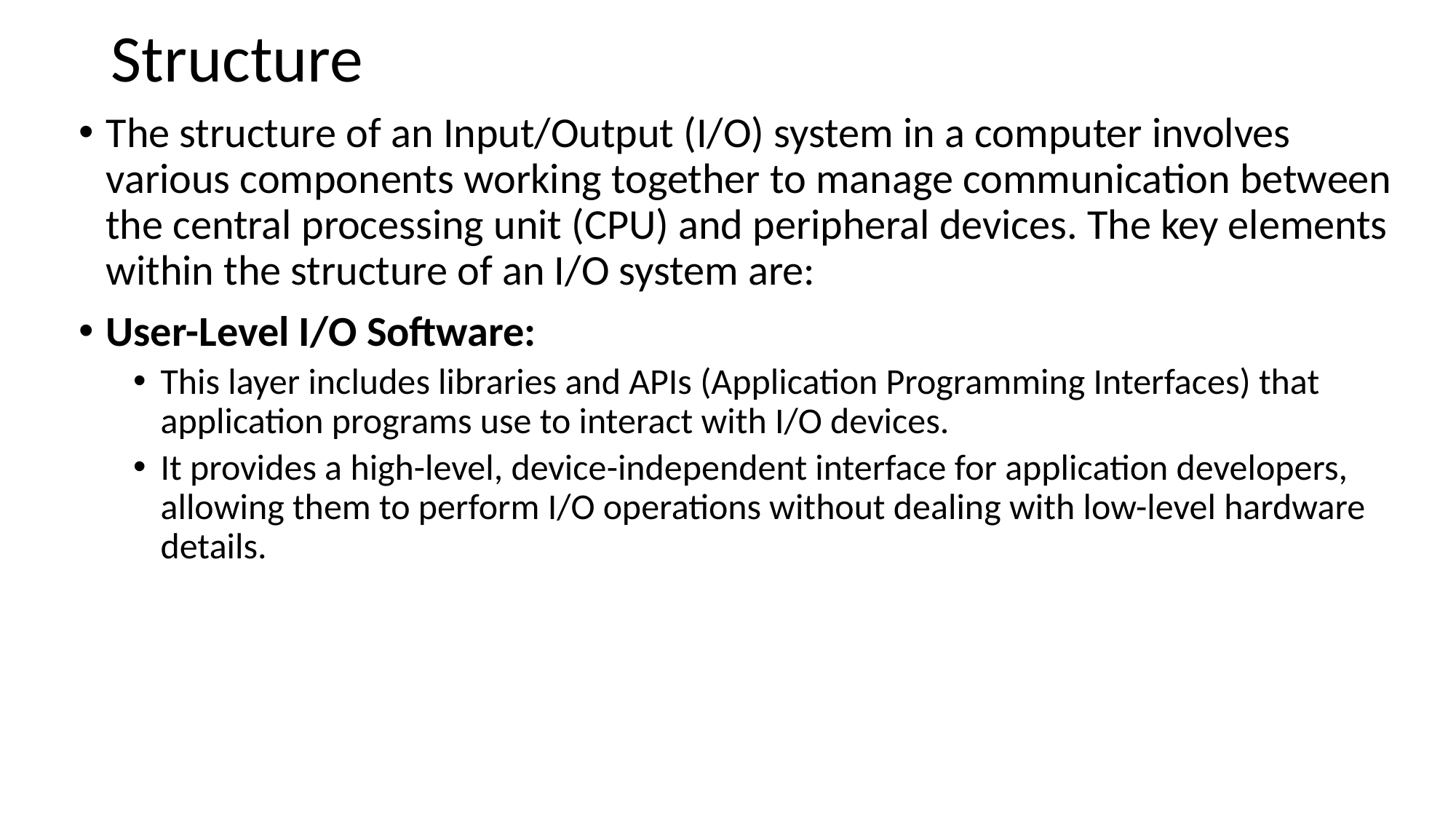

# Structure
The structure of an Input/Output (I/O) system in a computer involves various components working together to manage communication between the central processing unit (CPU) and peripheral devices. The key elements within the structure of an I/O system are:
User-Level I/O Software:
This layer includes libraries and APIs (Application Programming Interfaces) that application programs use to interact with I/O devices.
It provides a high-level, device-independent interface for application developers, allowing them to perform I/O operations without dealing with low-level hardware details.